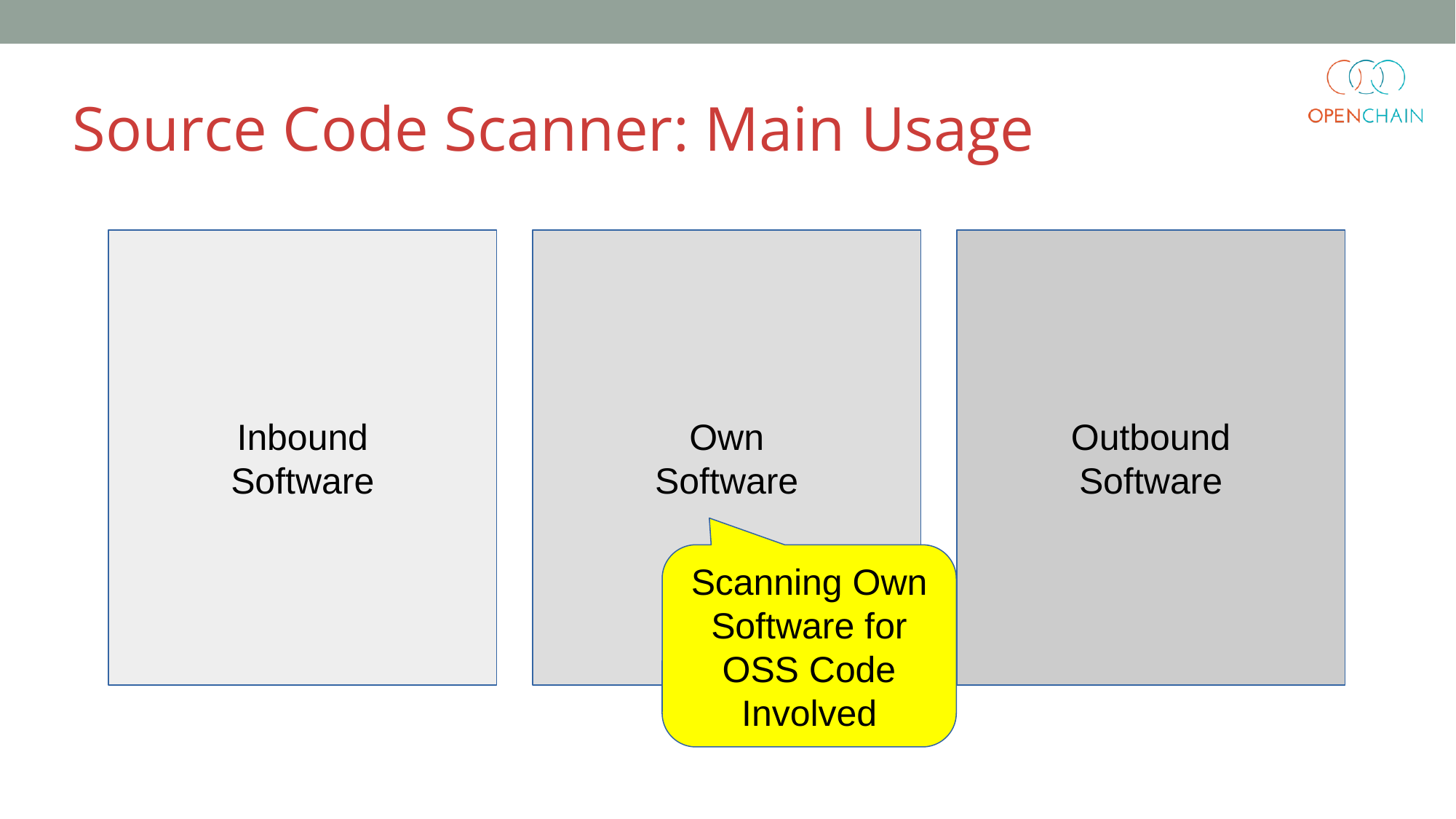

Source Code Scanner: Main Usage

Inbound
Software
Own
Software
Outbound
Software
Scanning Own Software for OSS Code Involved